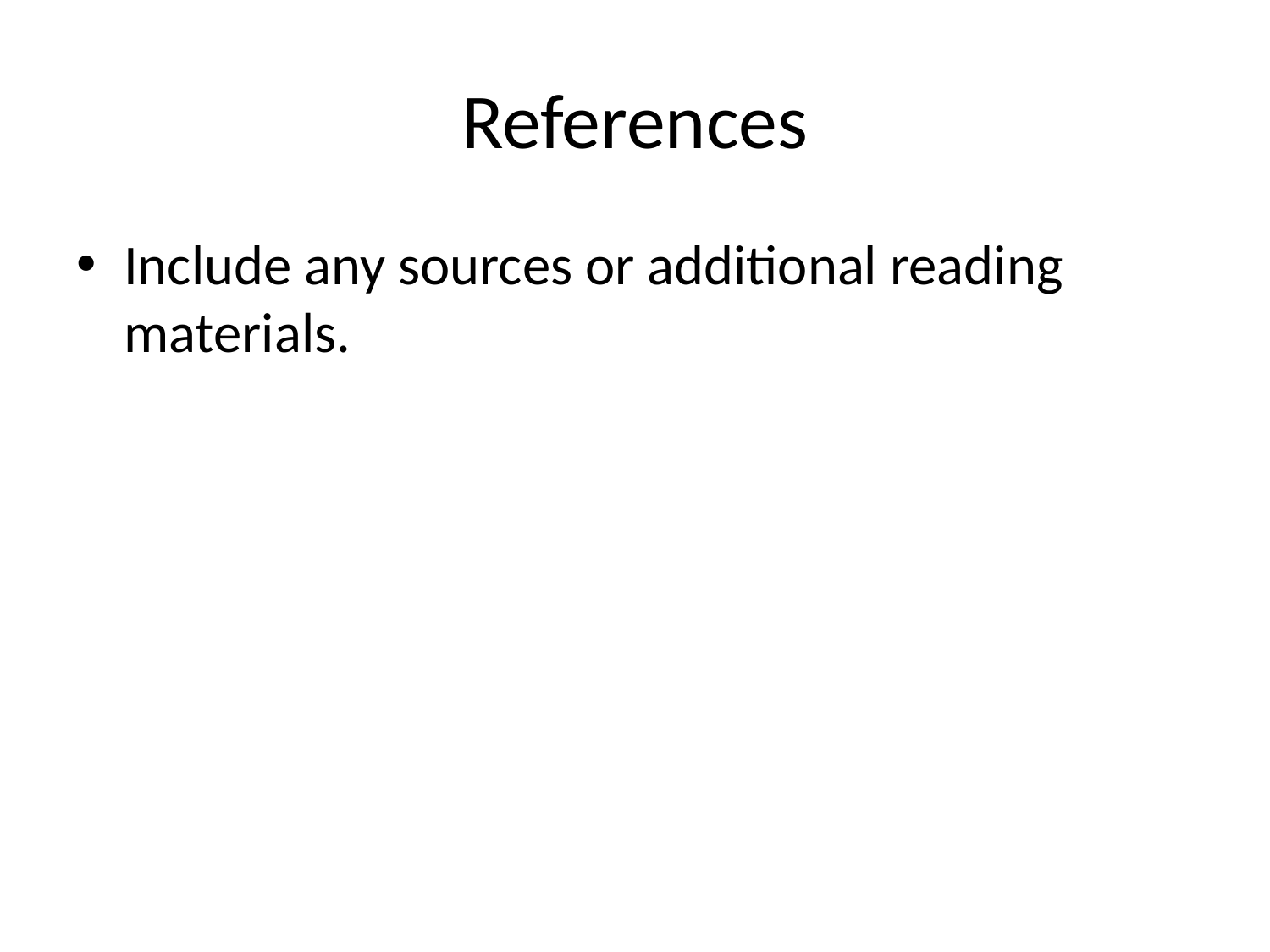

# References
Include any sources or additional reading materials.